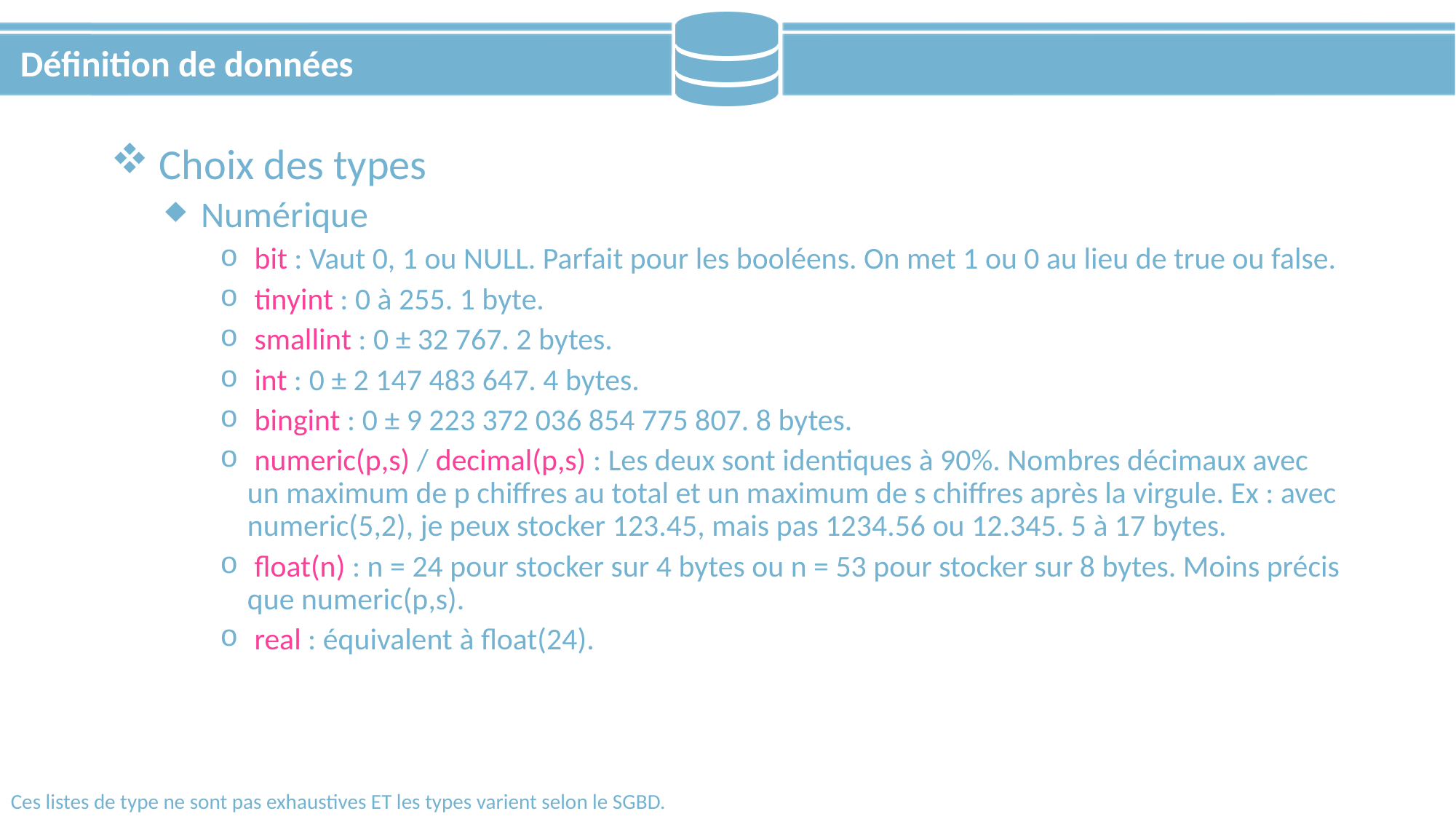

# Définition de données
 Choix des types
 Numérique
 bit : Vaut 0, 1 ou NULL. Parfait pour les booléens. On met 1 ou 0 au lieu de true ou false.
 tinyint : 0 à 255. 1 byte.
 smallint : 0 ± 32 767. 2 bytes.
 int : 0 ± 2 147 483 647. 4 bytes.
 bingint : 0 ± 9 223 372 036 854 775 807. 8 bytes.
 numeric(p,s) / decimal(p,s) : Les deux sont identiques à 90%. Nombres décimaux avec un maximum de p chiffres au total et un maximum de s chiffres après la virgule. Ex : avec numeric(5,2), je peux stocker 123.45, mais pas 1234.56 ou 12.345. 5 à 17 bytes.
 float(n) : n = 24 pour stocker sur 4 bytes ou n = 53 pour stocker sur 8 bytes. Moins précis que numeric(p,s).
 real : équivalent à float(24).
Ces listes de type ne sont pas exhaustives ET les types varient selon le SGBD.